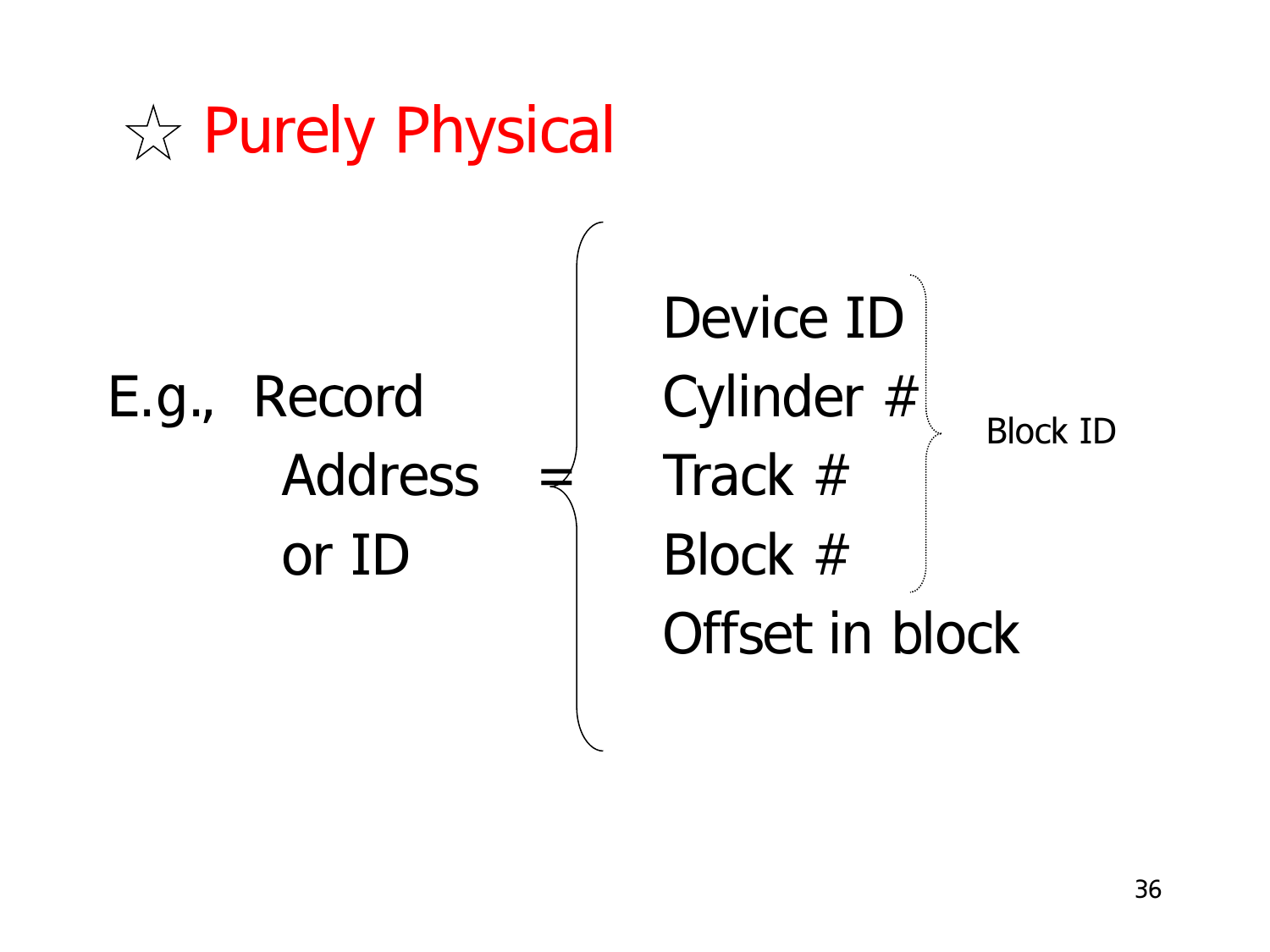

# Purely Physical

					Device ID
E.g.,  Record		Cylinder #
		Address	=	Track #
		or ID		Block #
					Offset in block

Block ID
36